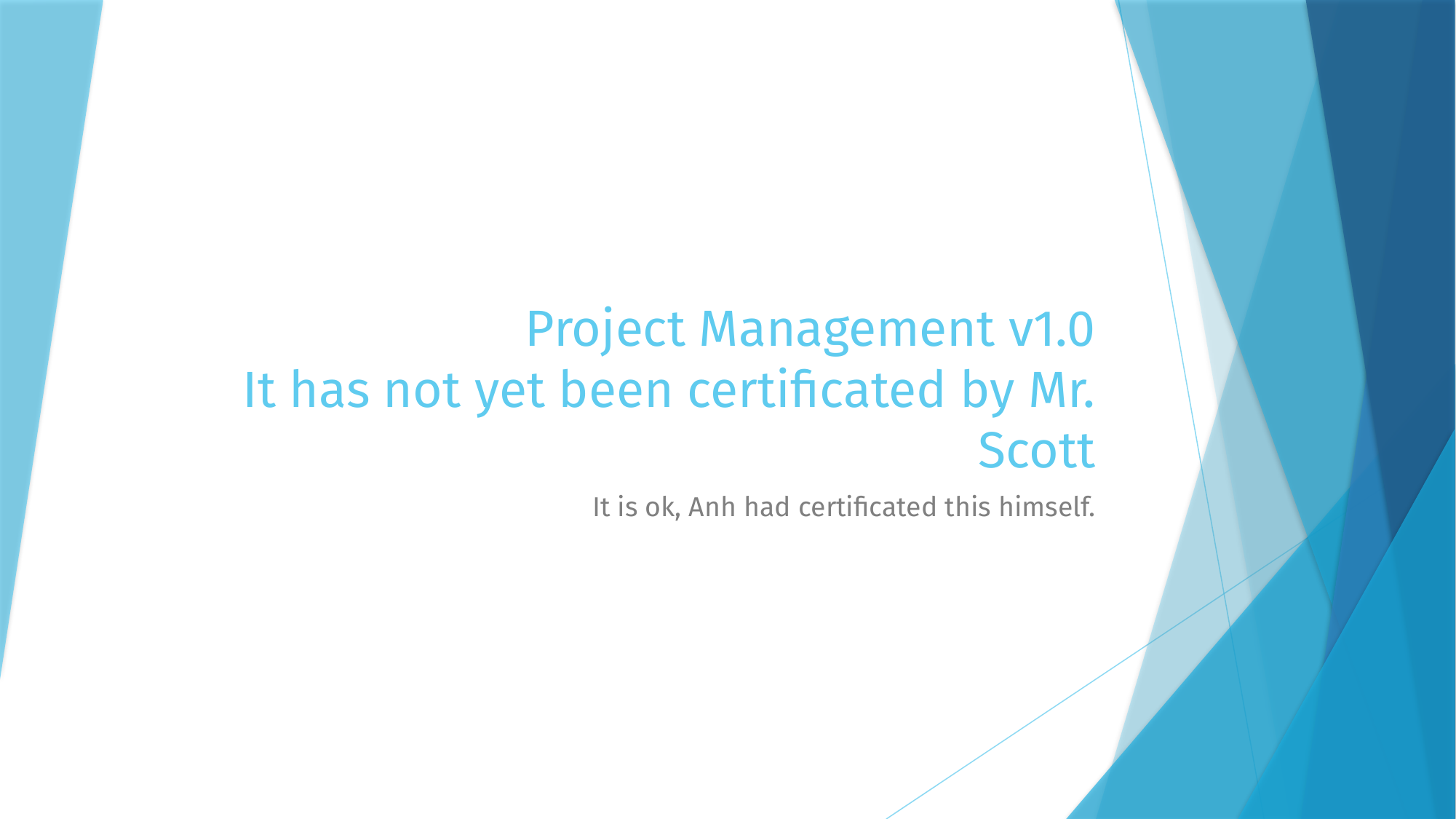

# Project Management v1.0 It has not yet been certificated by Mr. Scott
It is ok, Anh had certificated this himself.